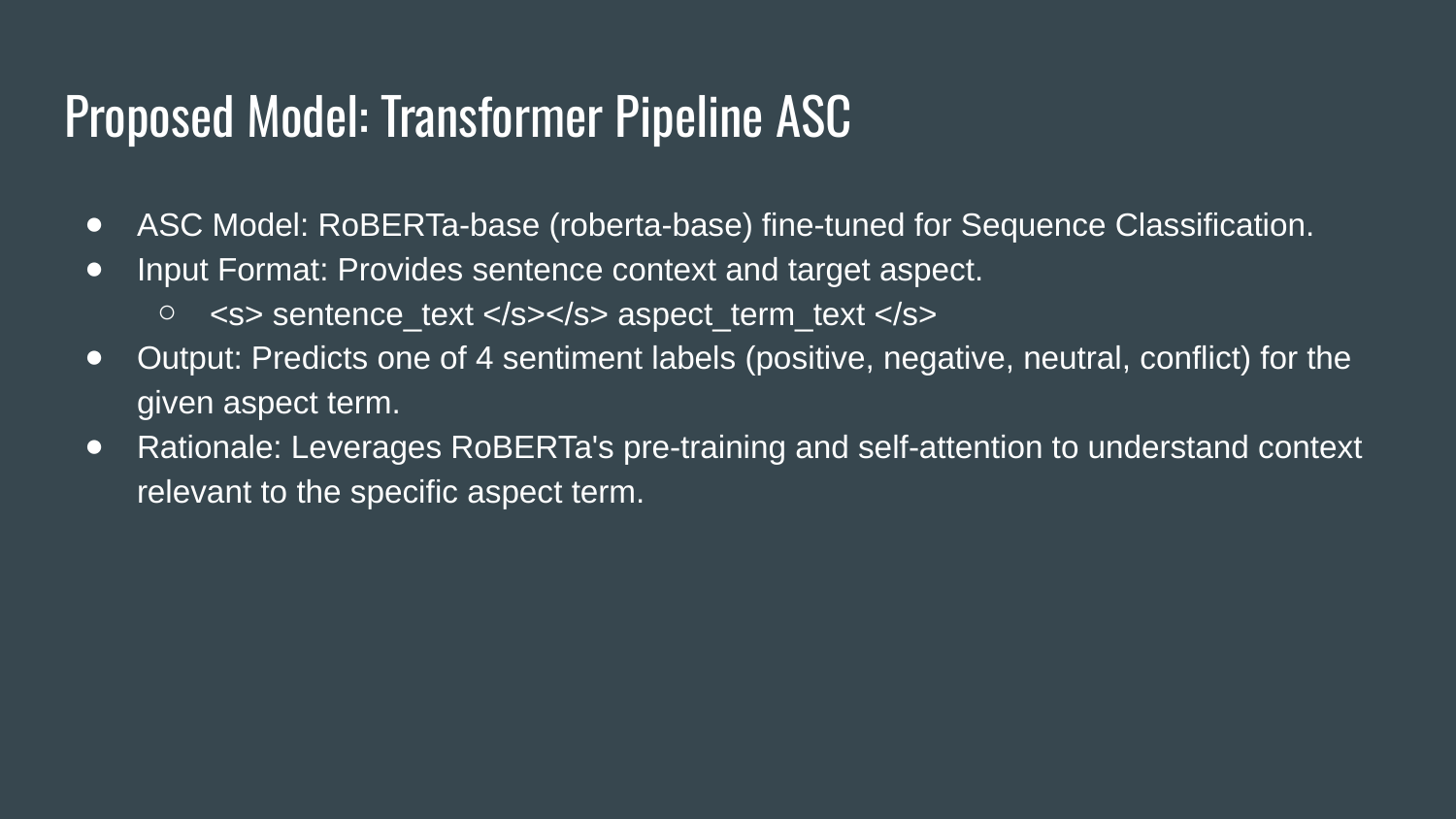

# Proposed Model: Transformer Pipeline ASC
ASC Model: RoBERTa-base (roberta-base) fine-tuned for Sequence Classification.
Input Format: Provides sentence context and target aspect.
<s> sentence_text </s></s> aspect_term_text </s>
Output: Predicts one of 4 sentiment labels (positive, negative, neutral, conflict) for the given aspect term.
Rationale: Leverages RoBERTa's pre-training and self-attention to understand context relevant to the specific aspect term.